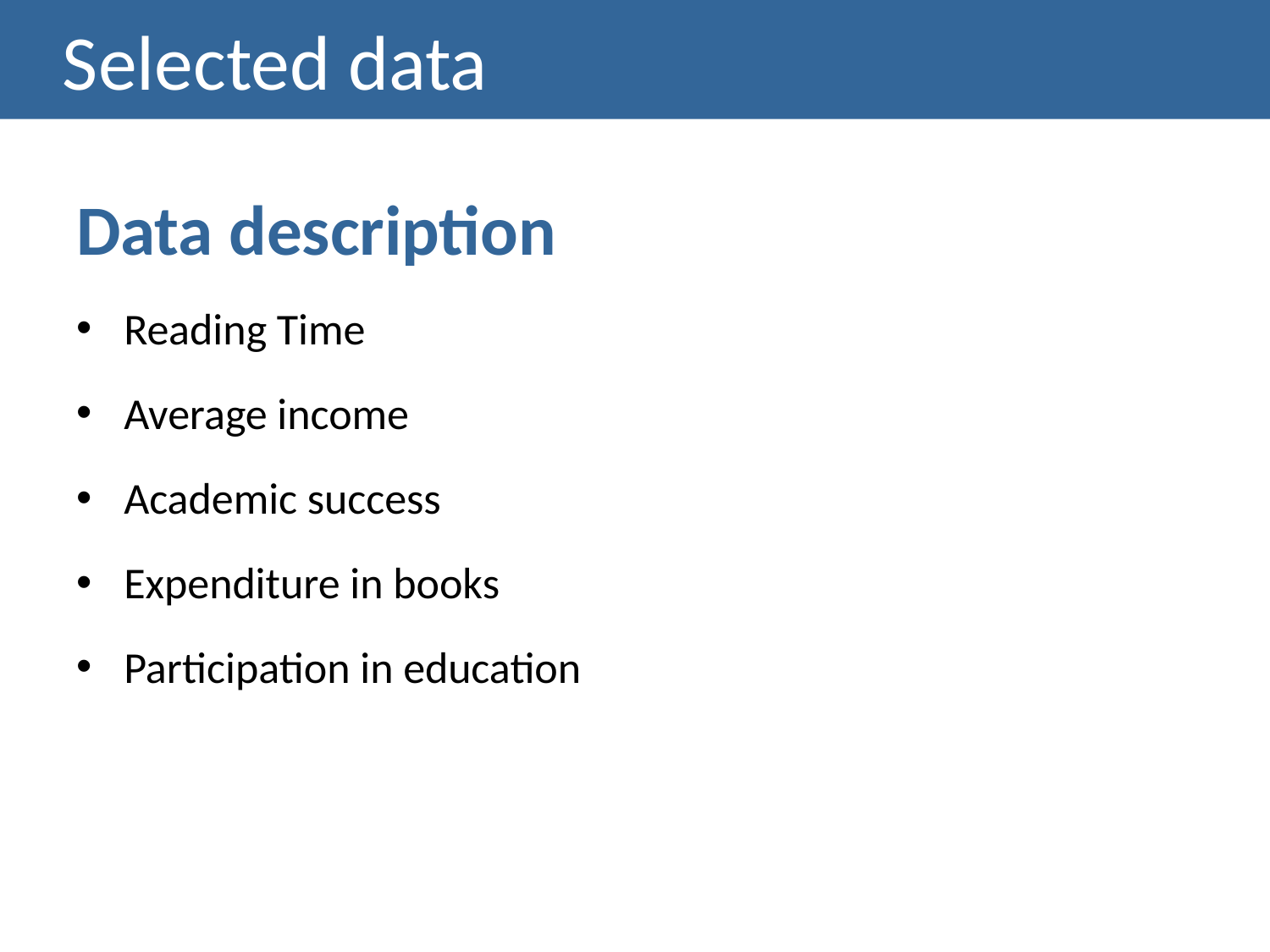

# Selected data
Data description
Reading Time
Average income
Academic success
Expenditure in books
Participation in education